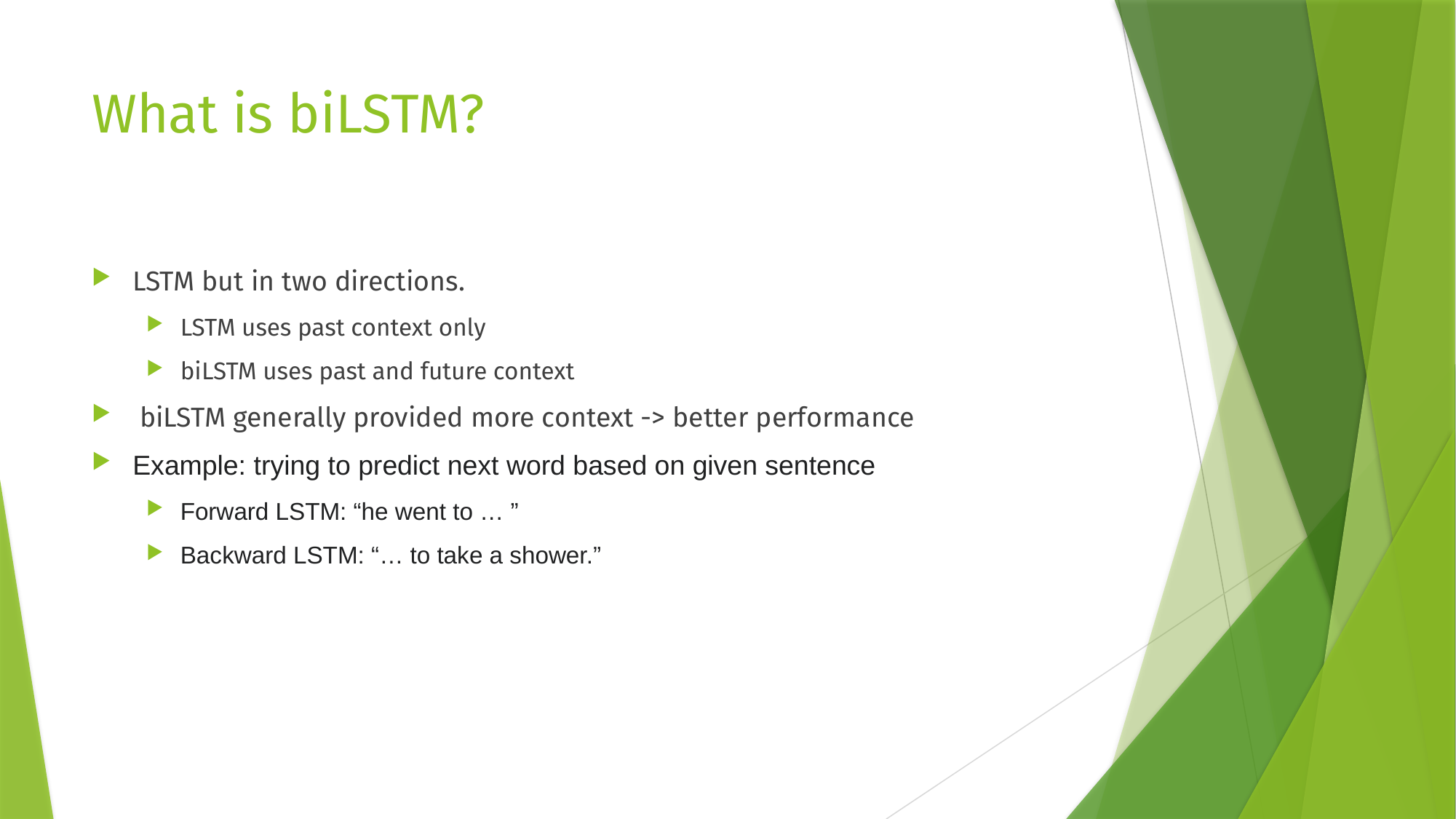

# What is biLSTM?
LSTM but in two directions.
LSTM uses past context only
biLSTM uses past and future context
 biLSTM generally provided more context -> better performance
Example: trying to predict next word based on given sentence
Forward LSTM: “he went to … ”
Backward LSTM: “… to take a shower.”